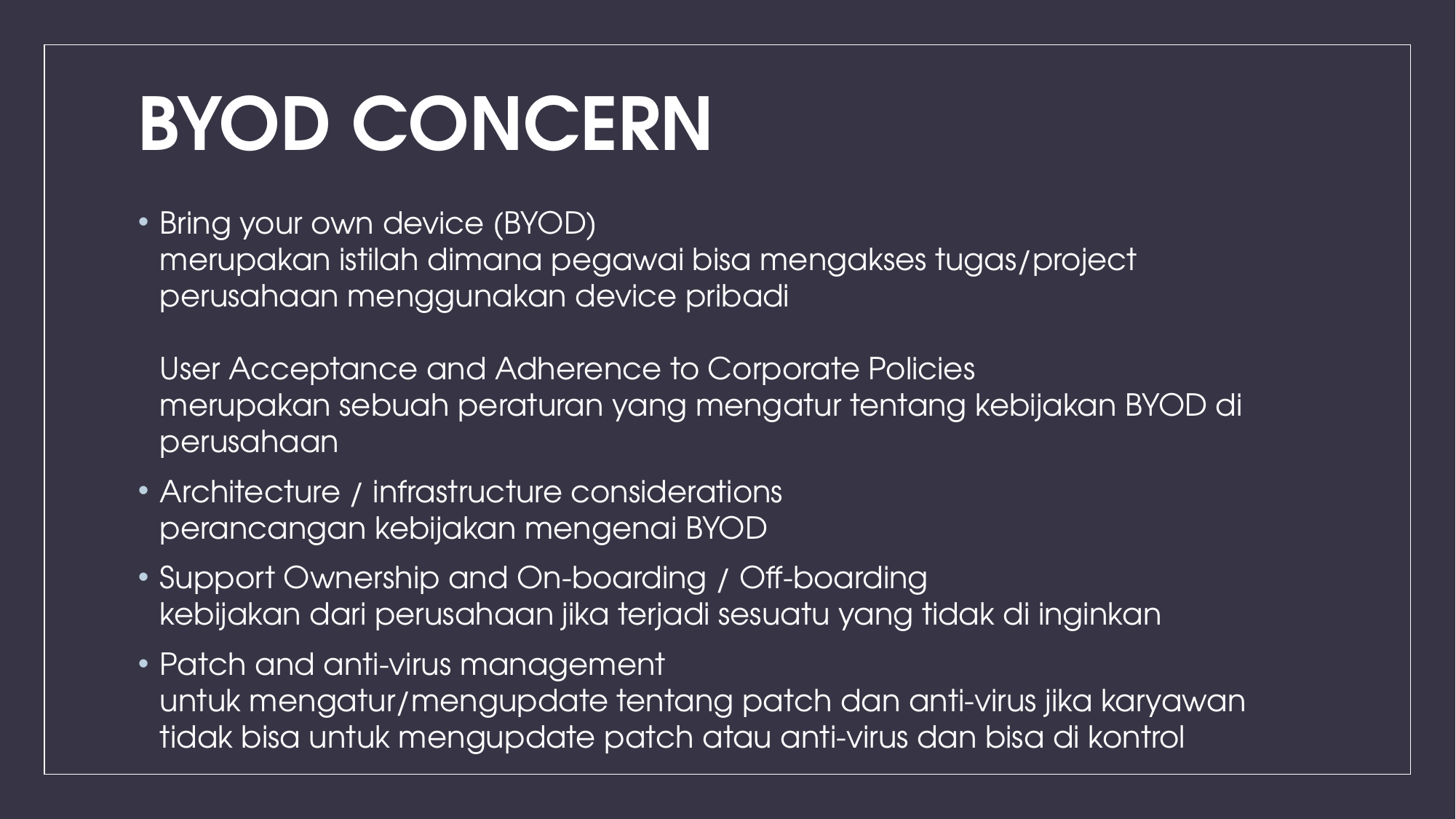

# BYOD CONCERN
Bring your own device (BYOD)
merupakan istilah dimana pegawai bisa mengakses tugas/project perusahaan menggunakan device pribadi
User Acceptance and Adherence to Corporate Policies
merupakan sebuah peraturan yang mengatur tentang kebijakan BYOD di perusahaan
Architecture / infrastructure considerations
perancangan kebijakan mengenai BYOD
Support Ownership and On-boarding / Off-boarding
kebijakan dari perusahaan jika terjadi sesuatu yang tidak di inginkan
Patch and anti-virus management
untuk mengatur/mengupdate tentang patch dan anti-virus jika karyawan tidak bisa untuk mengupdate patch atau anti-virus dan bisa di kontrol